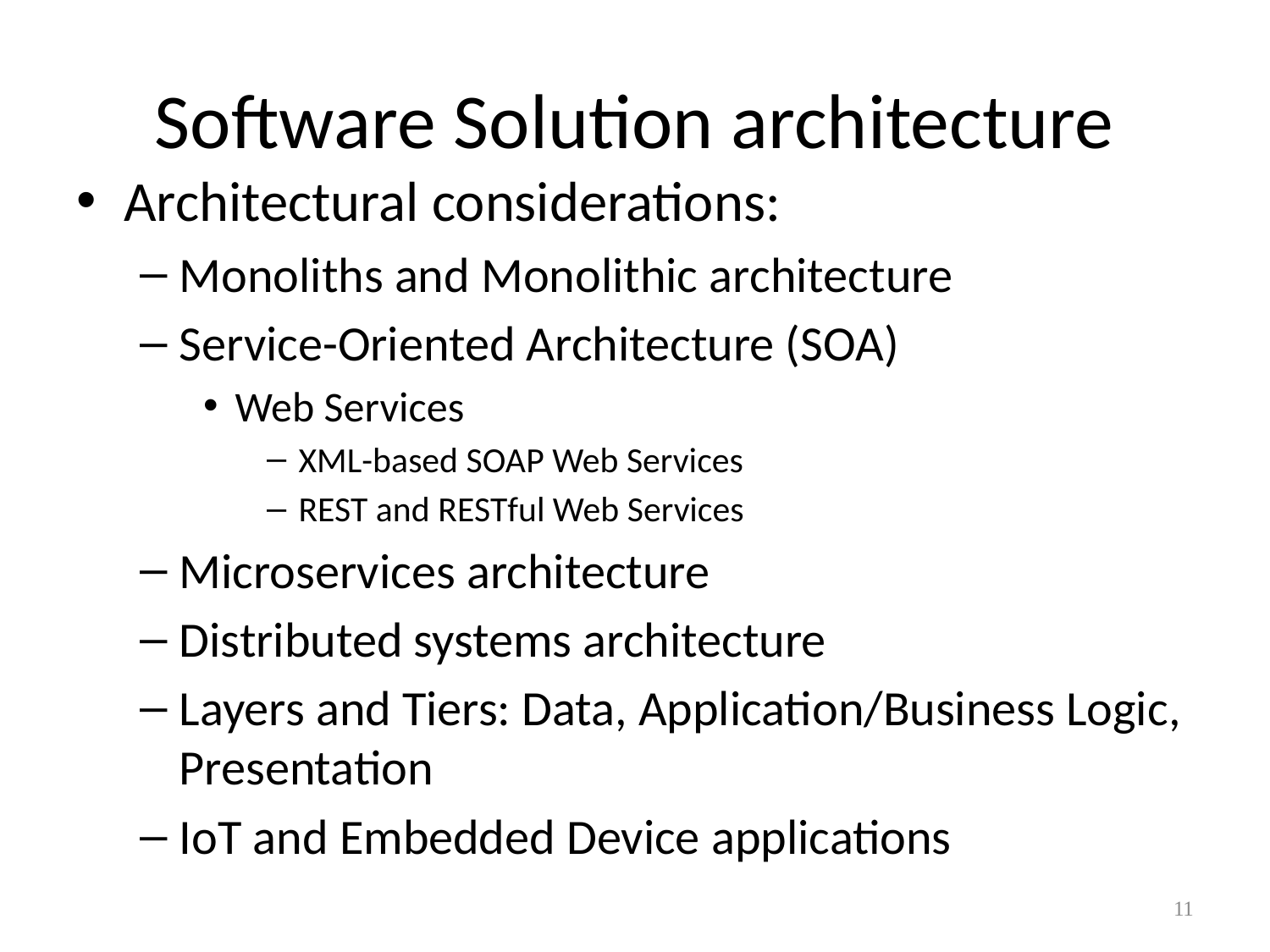

# Software Solution architecture
Architectural considerations:
Monoliths and Monolithic architecture
Service-Oriented Architecture (SOA)
Web Services
XML-based SOAP Web Services
REST and RESTful Web Services
Microservices architecture
Distributed systems architecture
Layers and Tiers: Data, Application/Business Logic, Presentation
IoT and Embedded Device applications

11